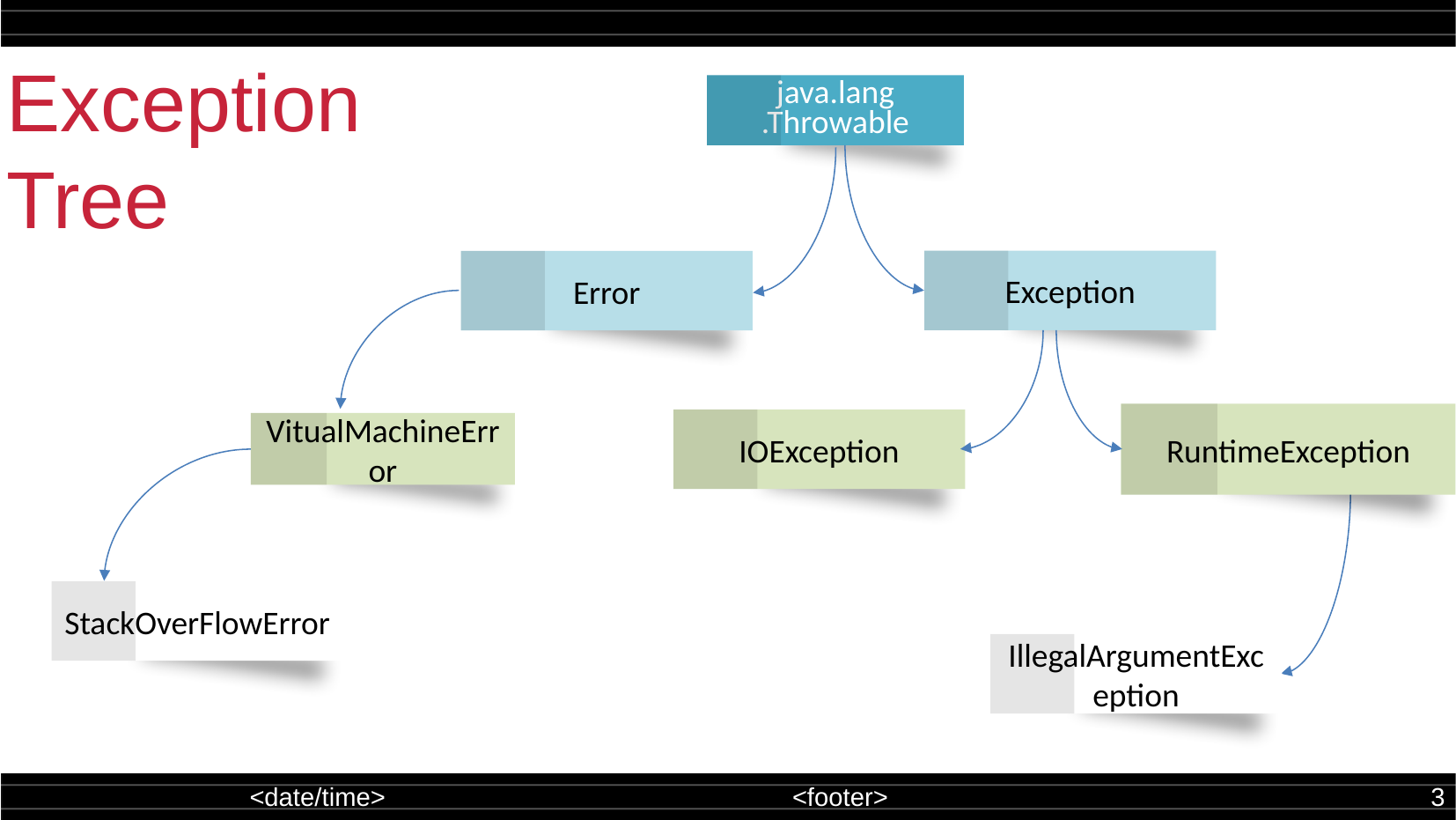

Exception Tree
java.lang
.Throwable

Exception

Error

RuntimeException

IOException

VitualMachineError

StackOverFlowError

IllegalArgumentException